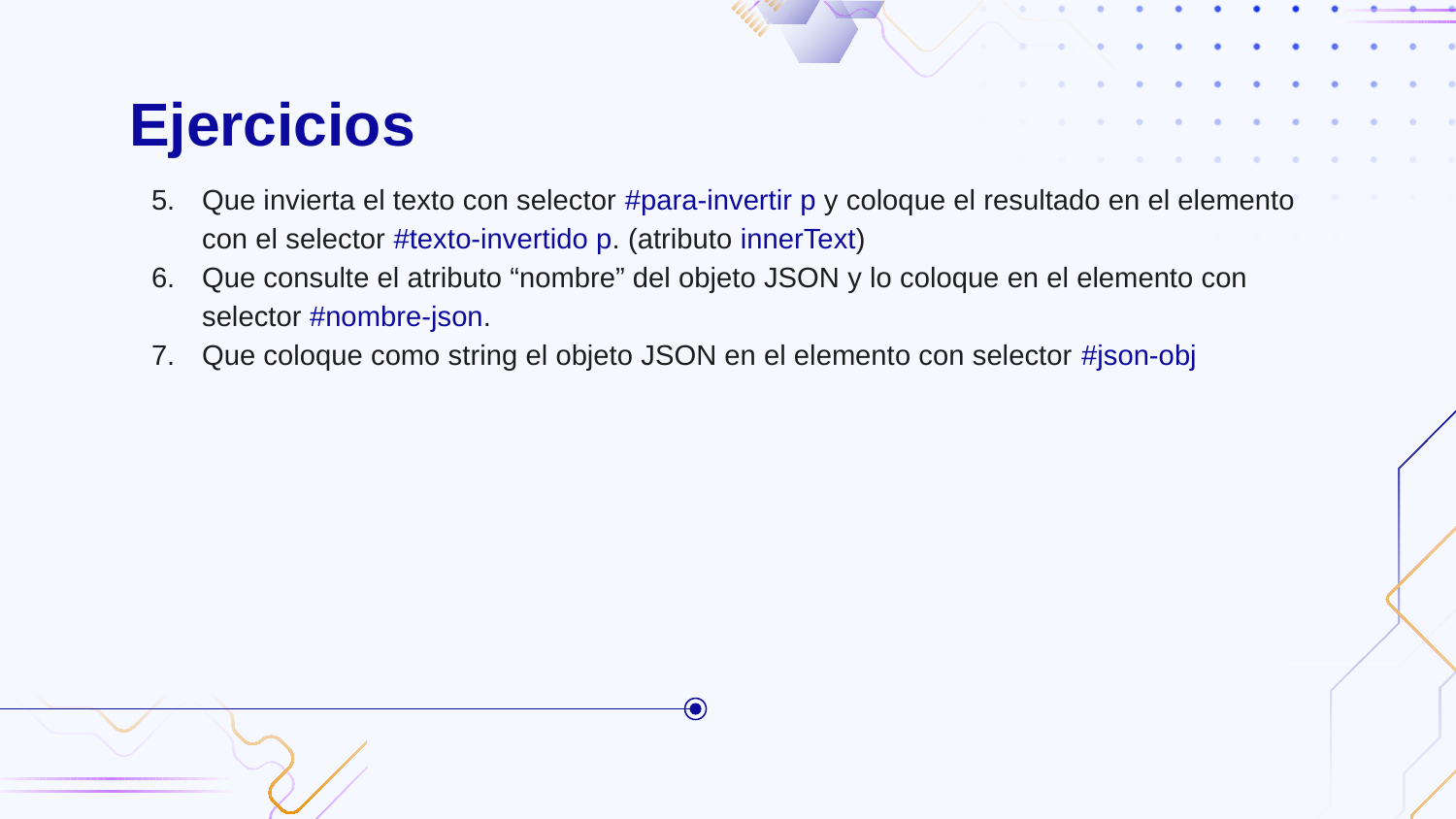

# Ejercicios
Que invierta el texto con selector #para-invertir p y coloque el resultado en el elemento con el selector #texto-invertido p. (atributo innerText)
Que consulte el atributo “nombre” del objeto JSON y lo coloque en el elemento con selector #nombre-json.
Que coloque como string el objeto JSON en el elemento con selector #json-obj